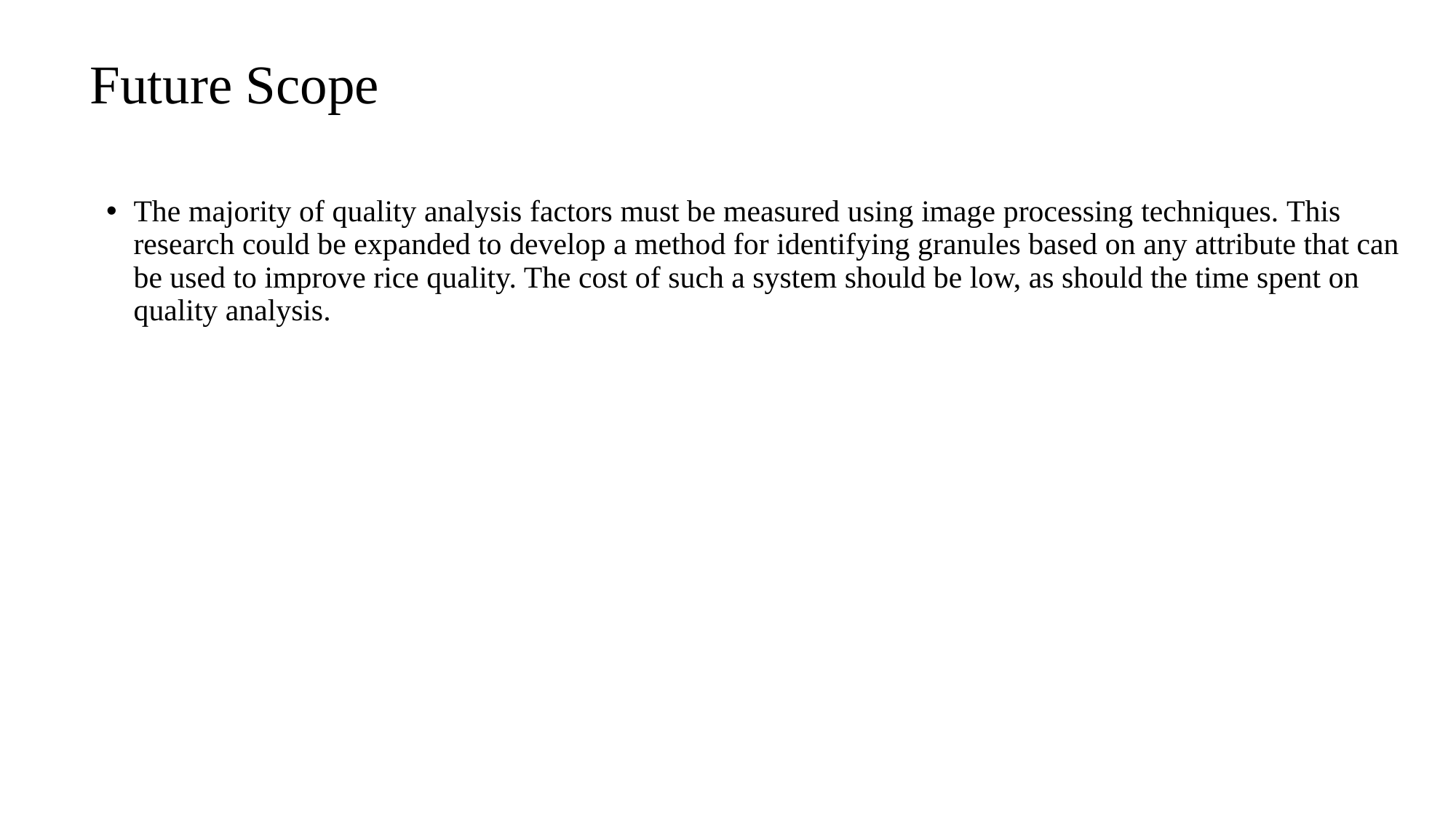

Future Scope
The majority of quality analysis factors must be measured using image processing techniques. This research could be expanded to develop a method for identifying granules based on any attribute that can be used to improve rice quality. The cost of such a system should be low, as should the time spent on quality analysis.